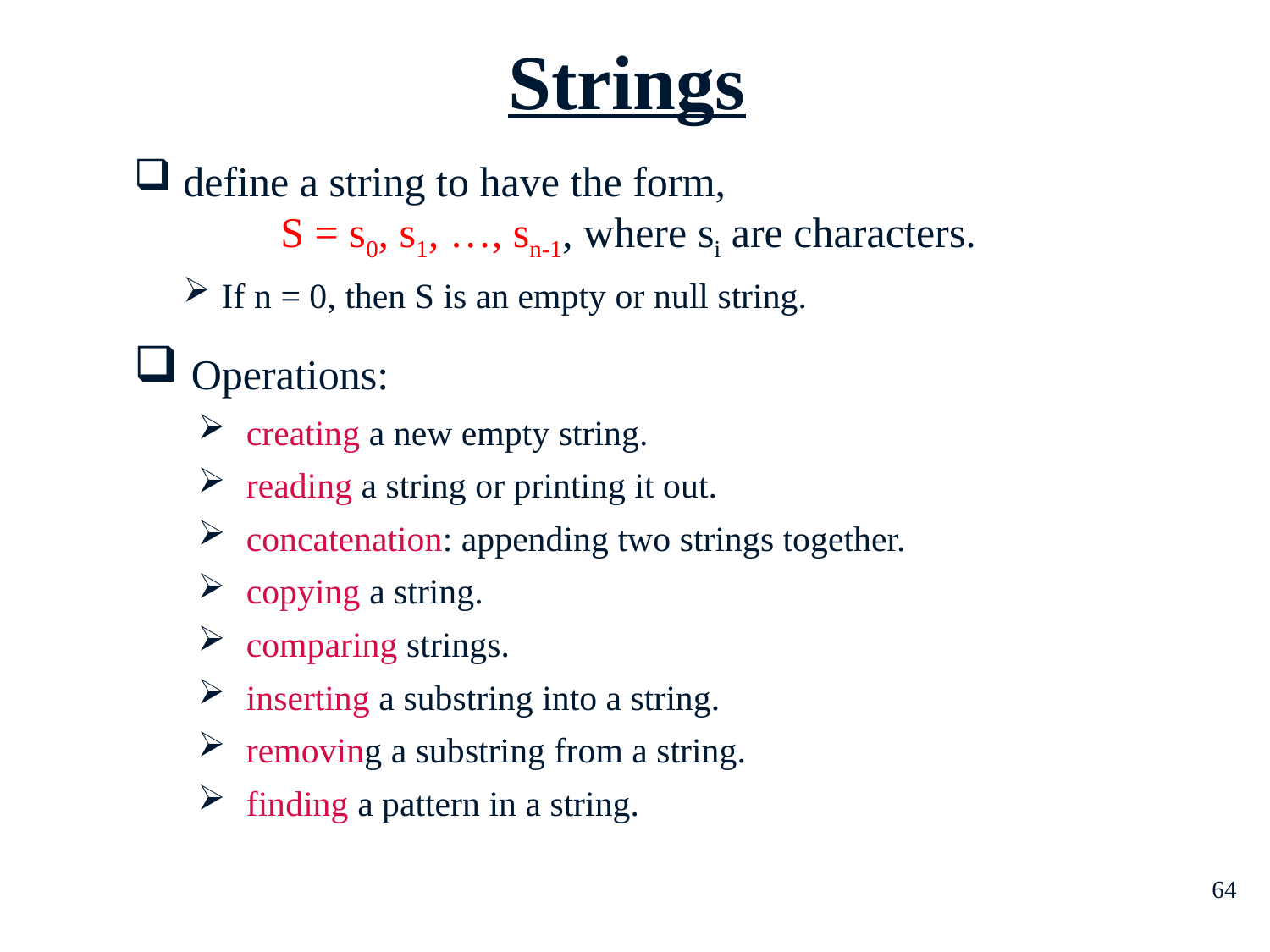

Strings
 define a string to have the form,
           S = s0, s1, …, sn-1, where si are characters.
If n = 0, then S is an empty or null string.
 Operations:
creating a new empty string.
reading a string or printing it out.
concatenation: appending two strings together.
copying a string.
comparing strings.
inserting a substring into a string.
removing a substring from a string.
finding a pattern in a string.
64